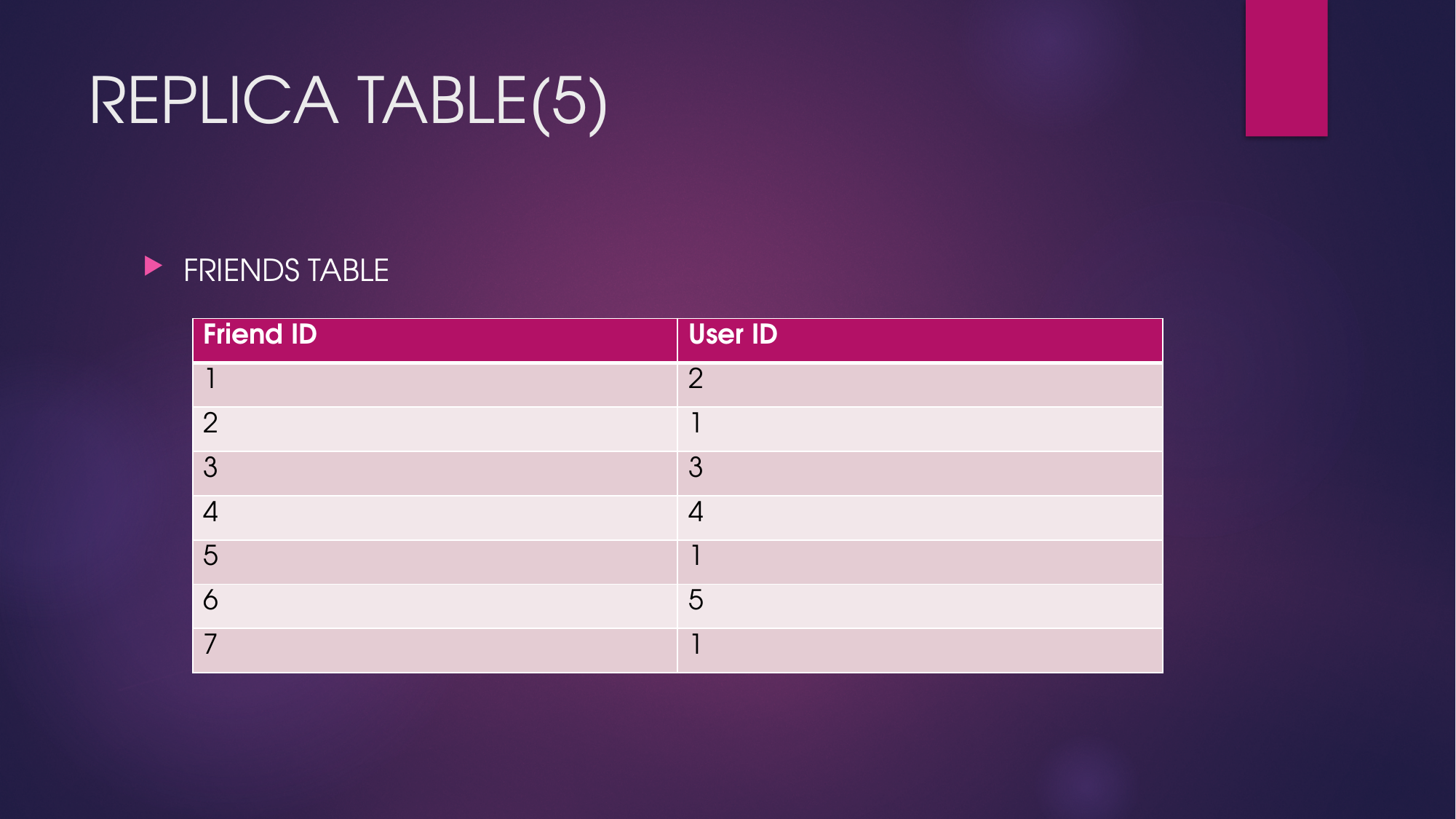

# REPLICA TABLE(5)
FRIENDS TABLE

| Friend ID | User ID |
| --- | --- |
| 1 | 2 |
| 2 | 1 |
| 3 | 3 |
| 4 | 4 |
| 5 | 1 |
| 6 | 5 |
| 7 | 1 |